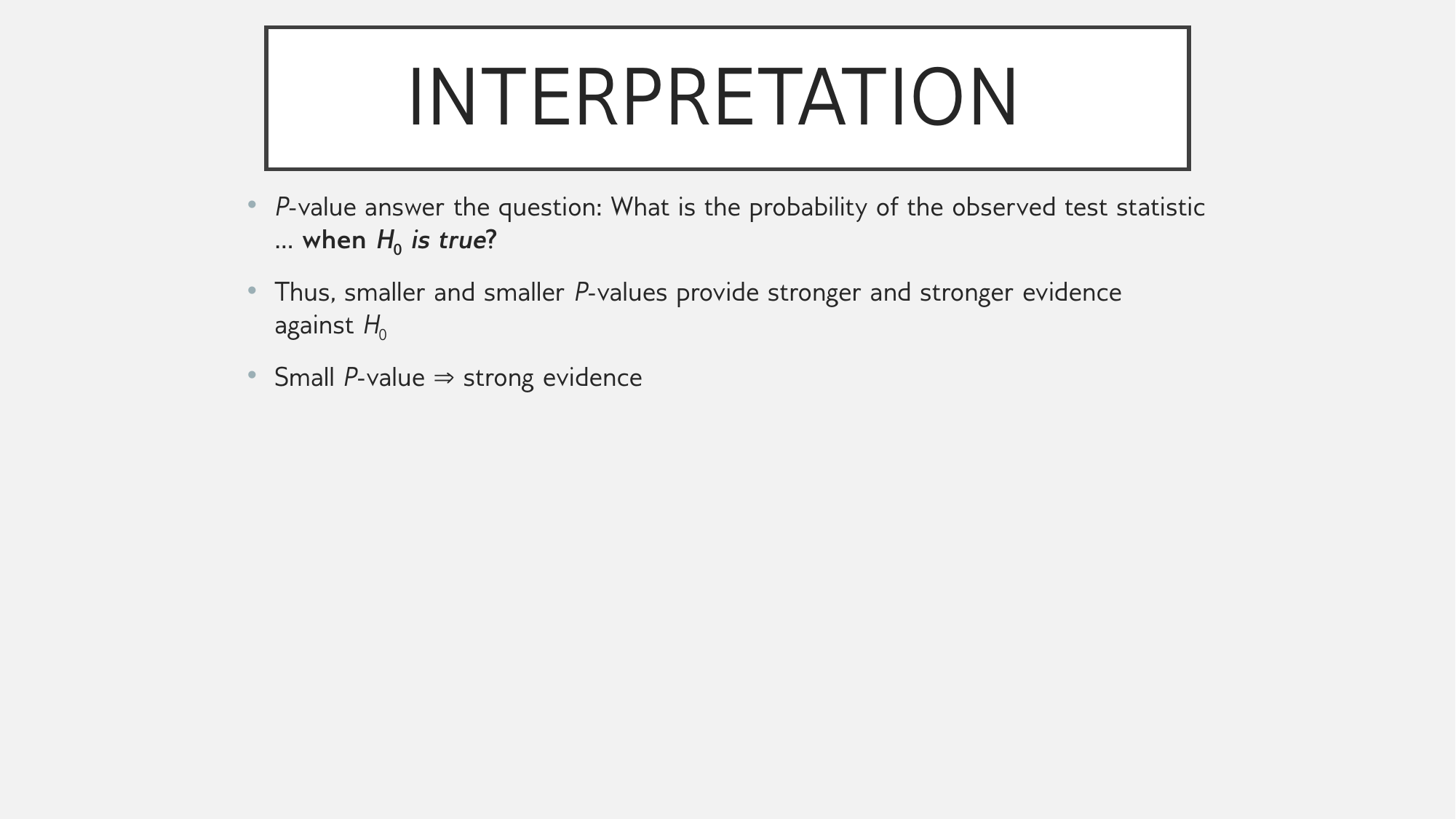

# Interpretation
P-value answer the question: What is the probability of the observed test statistic … when H0 is true?
Thus, smaller and smaller P-values provide stronger and stronger evidence against H0
Small P-value ⇒ strong evidence